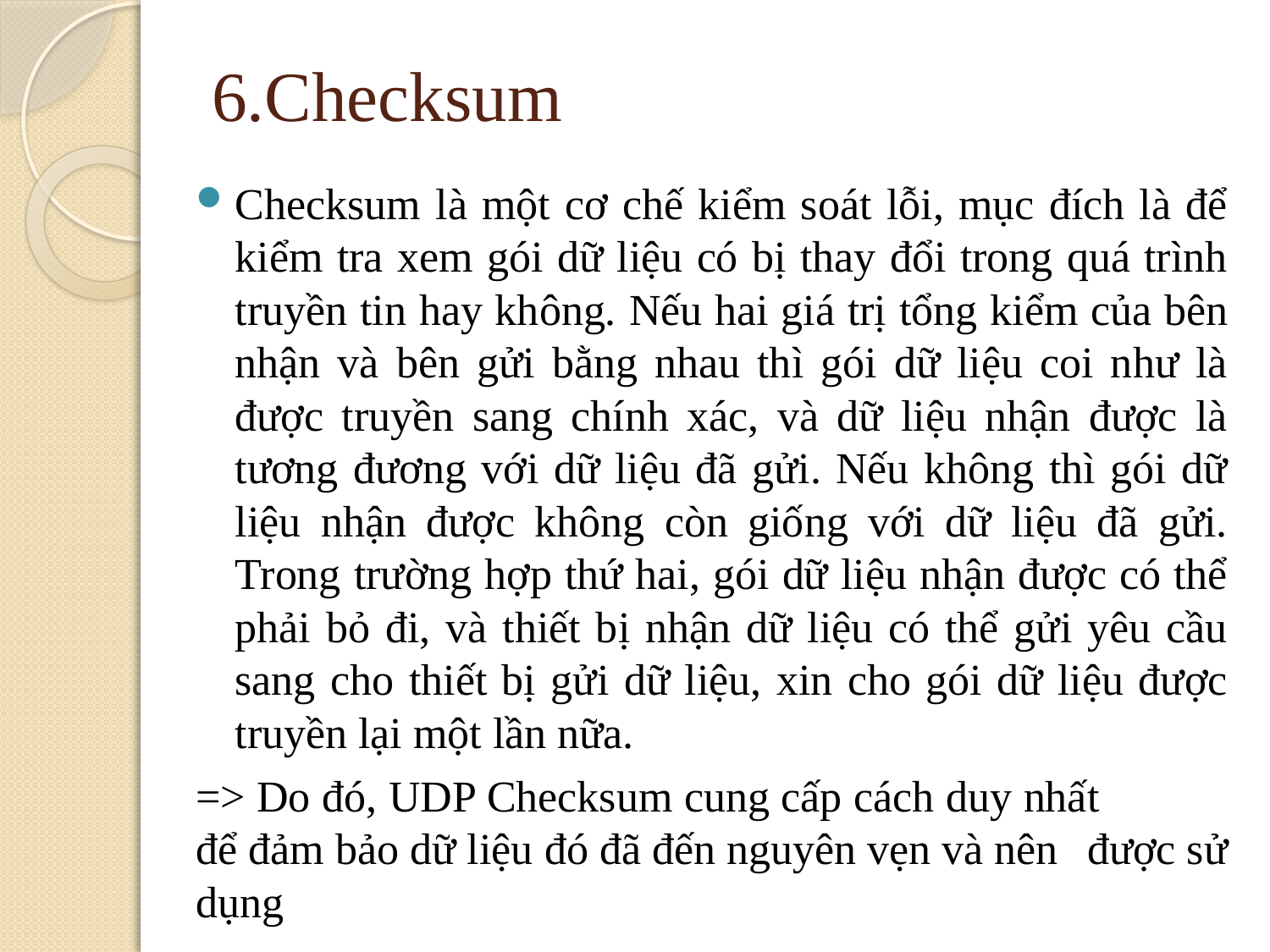

# 6.Checksum
Checksum là một cơ chế kiểm soát lỗi, mục đích là để kiểm tra xem gói dữ liệu có bị thay đổi trong quá trình truyền tin hay không. Nếu hai giá trị tổng kiểm của bên nhận và bên gửi bằng nhau thì gói dữ liệu coi như là được truyền sang chính xác, và dữ liệu nhận được là tương đương với dữ liệu đã gửi. Nếu không thì gói dữ liệu nhận được không còn giống với dữ liệu đã gửi. Trong trường hợp thứ hai, gói dữ liệu nhận được có thể phải bỏ đi, và thiết bị nhận dữ liệu có thể gửi yêu cầu sang cho thiết bị gửi dữ liệu, xin cho gói dữ liệu được truyền lại một lần nữa.
=> Do đó, UDP Checksum cung cấp cách duy nhất            để đảm bảo dữ liệu đó đã đến nguyên vẹn và nên 	được sử dụng